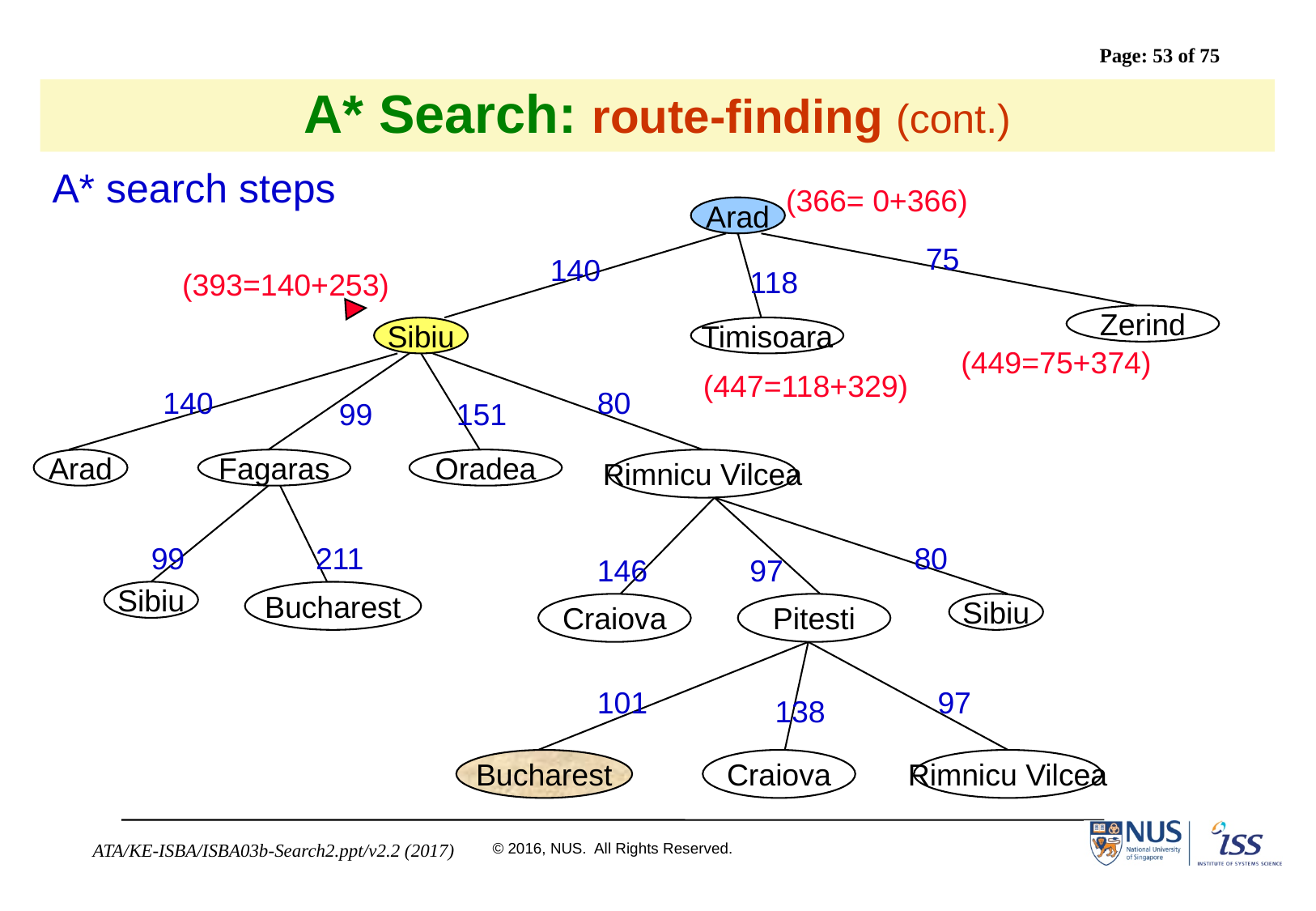

# A* Search: route-finding (cont.)
A* search steps
(366= 0+366)
Arad

75
140
118
(393=140+253)

Zerind
Sibiu
Timisoara
(449=75+374)

(447=118+329)
140
80
99
151
Arad
Fagaras
Oradea
Rimnicu Vilcea

99
211
80
146
97
Sibiu
Bucharest
Craiova
Pitesti
Sibiu

101
97
138
Bucharest
Craiova
Rimnicu Vilcea